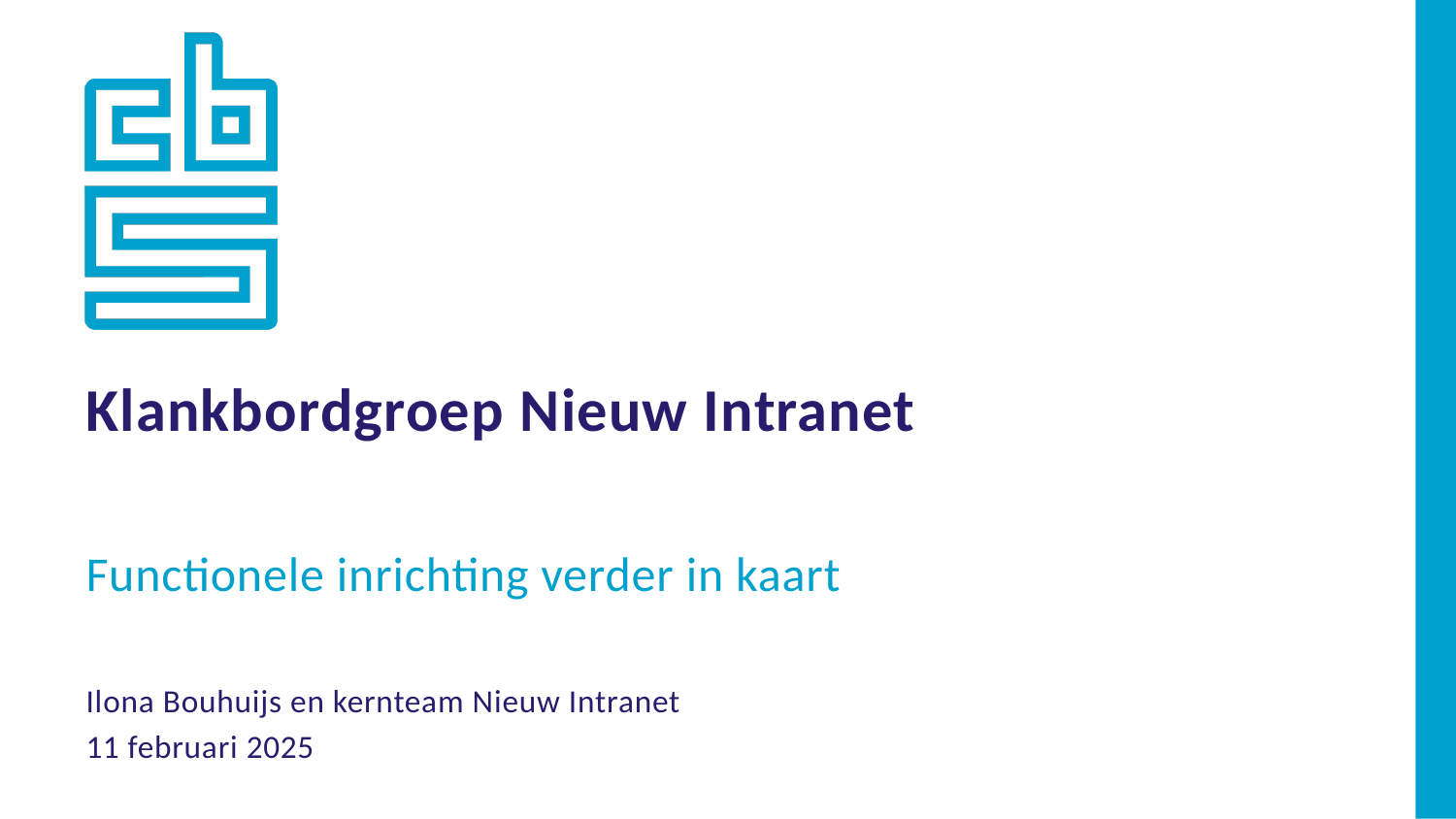

Klankbordgroep Nieuw Intranet
Functionele inrichting verder in kaart
Ilona Bouhuijs en kernteam Nieuw Intranet
11 februari 2025